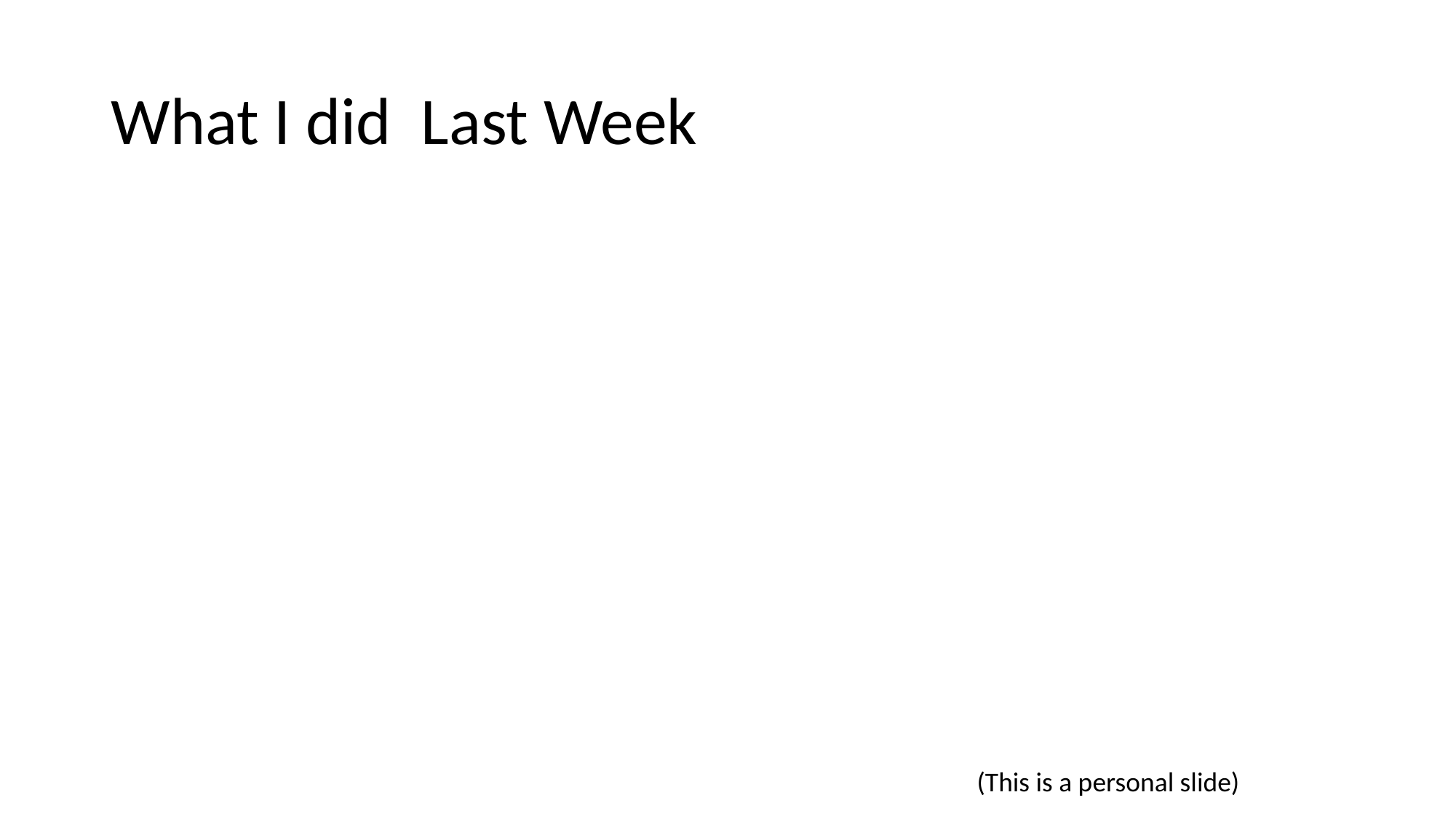

# What I did  Last Week

(This is a personal slide)